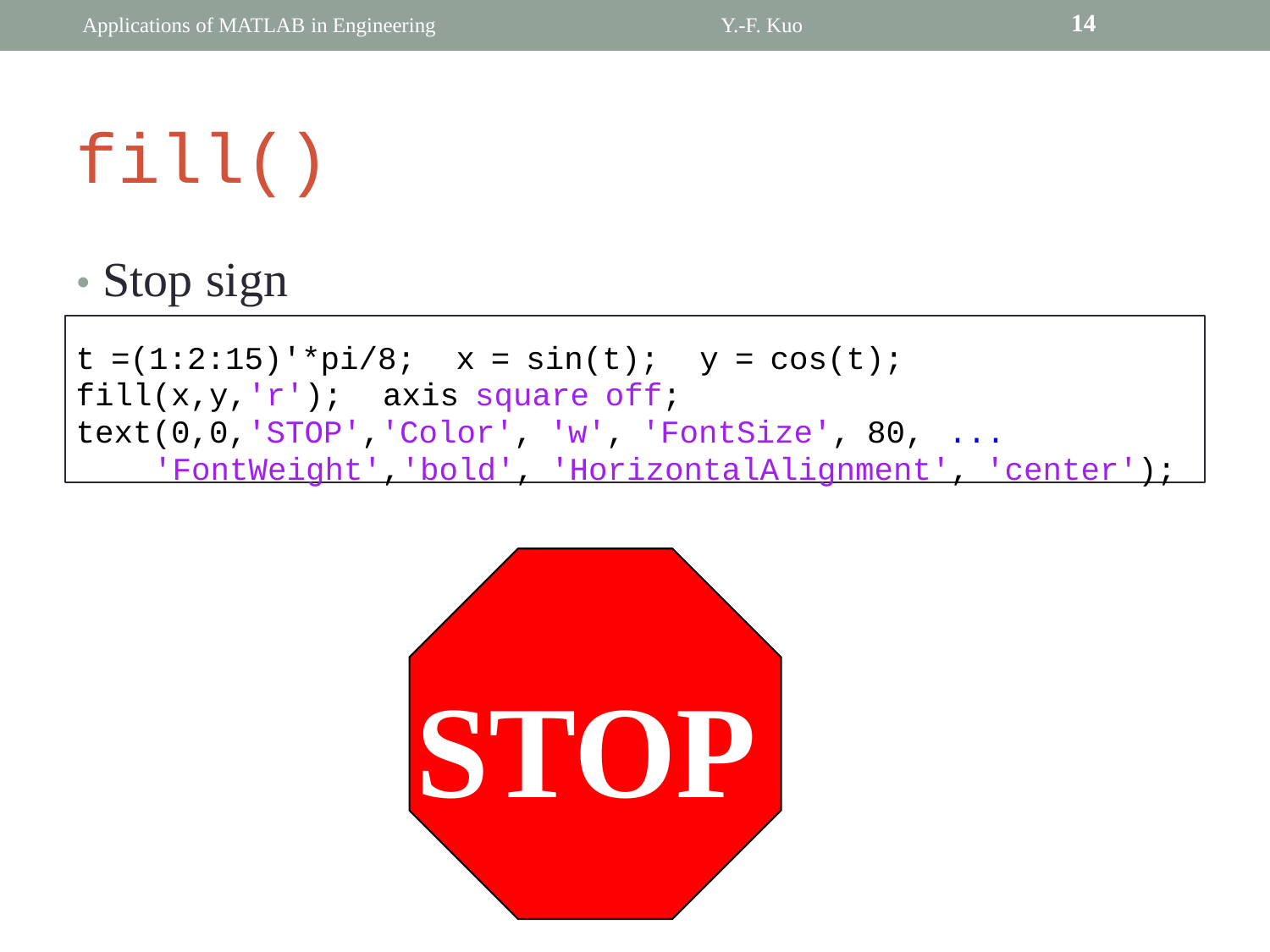

14
Applications of MATLAB in Engineering
Y.-F. Kuo

fill()

• Stop sign

t  =(1:2:15)'*pi/8;     x  =  sin(t);     y  =  cos(t);
fill(x,y,'r');     axis  square  off;
text(0,0,'STOP','Color',  'w',  'FontSize',  80,   ...
	'FontWeight','bold',  'HorizontalAlignment',  'center');

		STOP